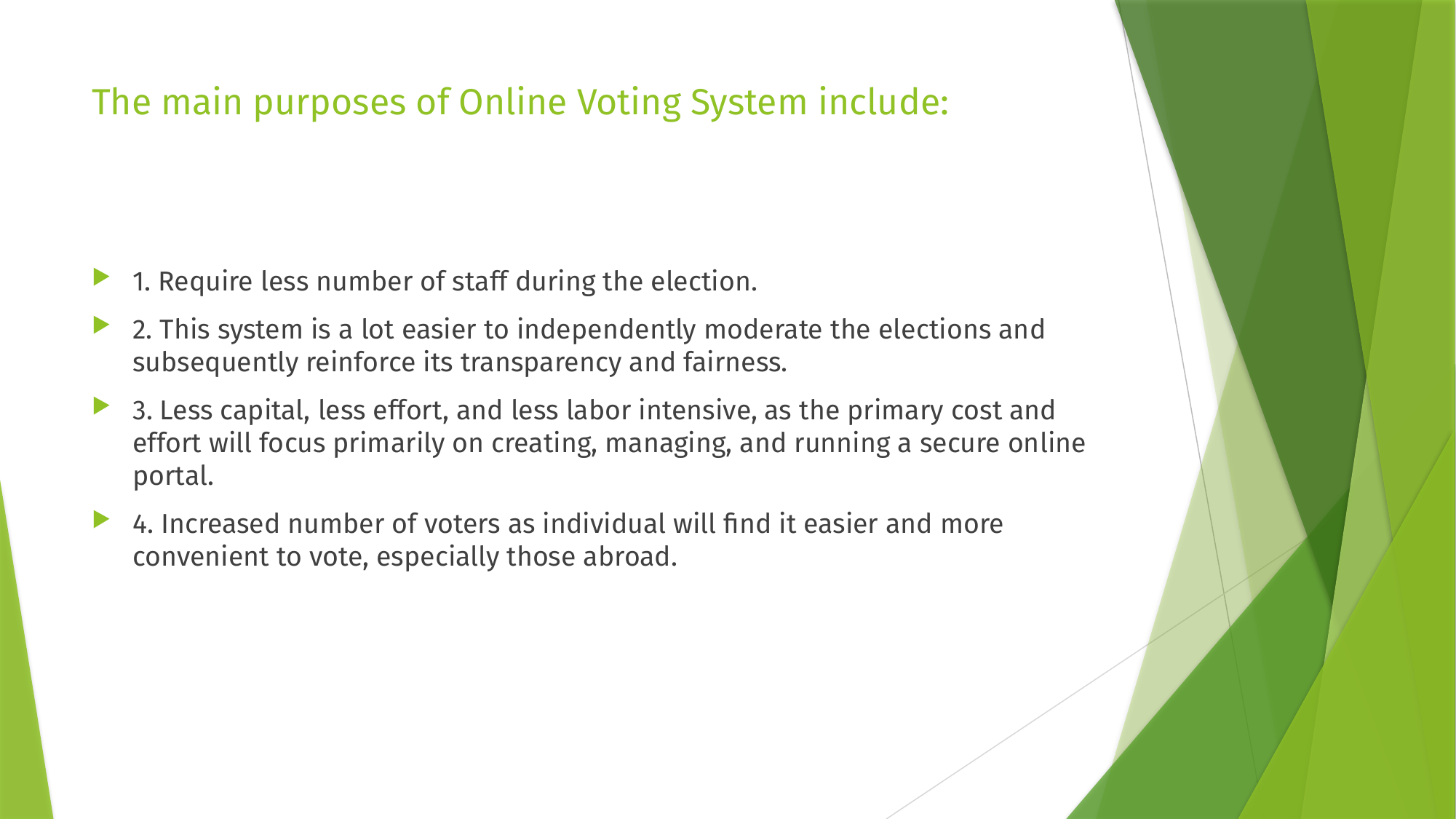

# The main purposes of Online Voting System include:
1. Require less number of staff during the election.
2. This system is a lot easier to independently moderate the elections and subsequently reinforce its transparency and fairness.
3. Less capital, less effort, and less labor intensive, as the primary cost and effort will focus primarily on creating, managing, and running a secure online portal.
4. Increased number of voters as individual will find it easier and more convenient to vote, especially those abroad.